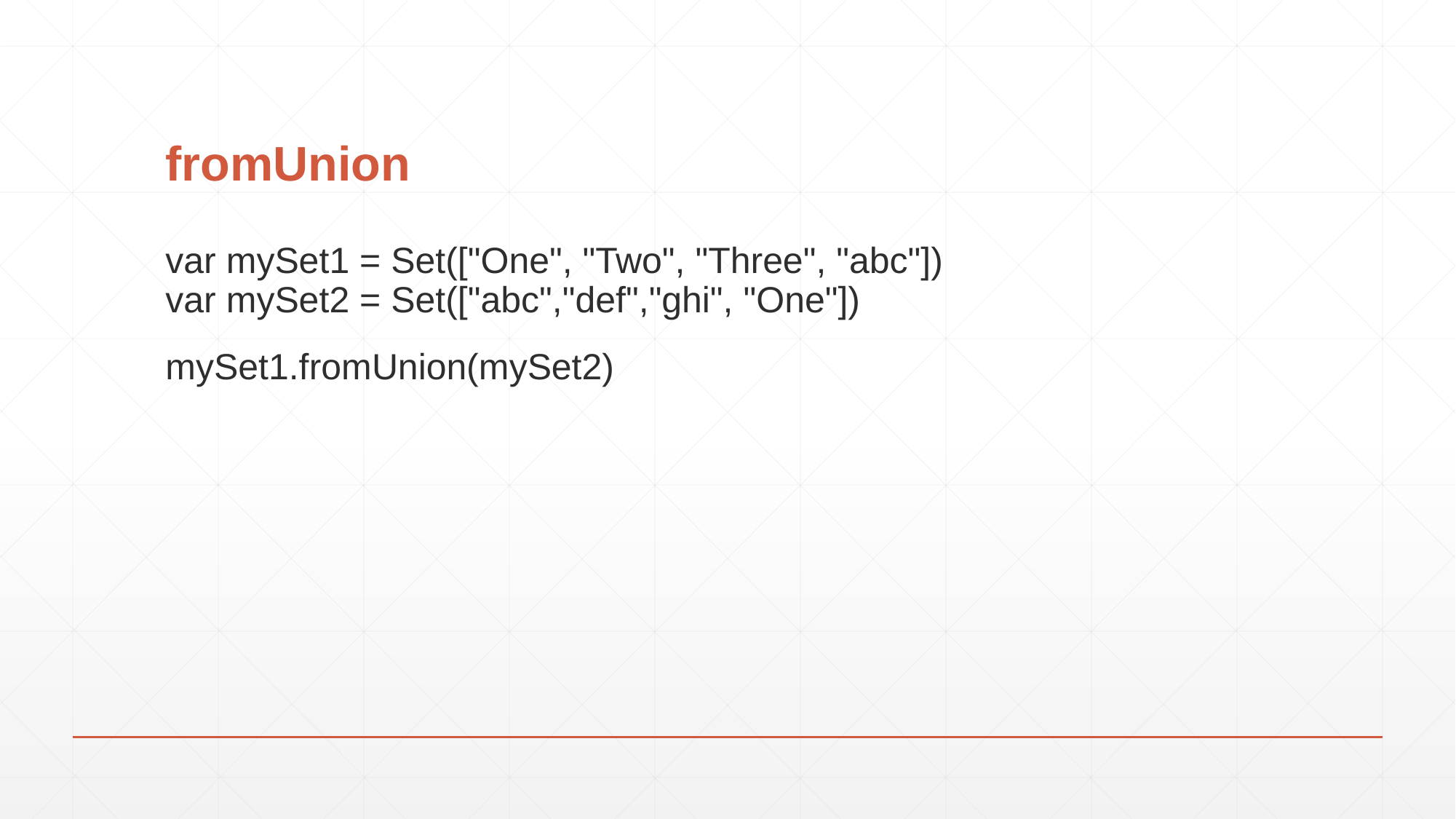

# fromUnion
var mySet1 = Set(["One", "Two", "Three", "abc"])
var mySet2 = Set(["abc","def","ghi", "One"])
mySet1.fromUnion(mySet2)